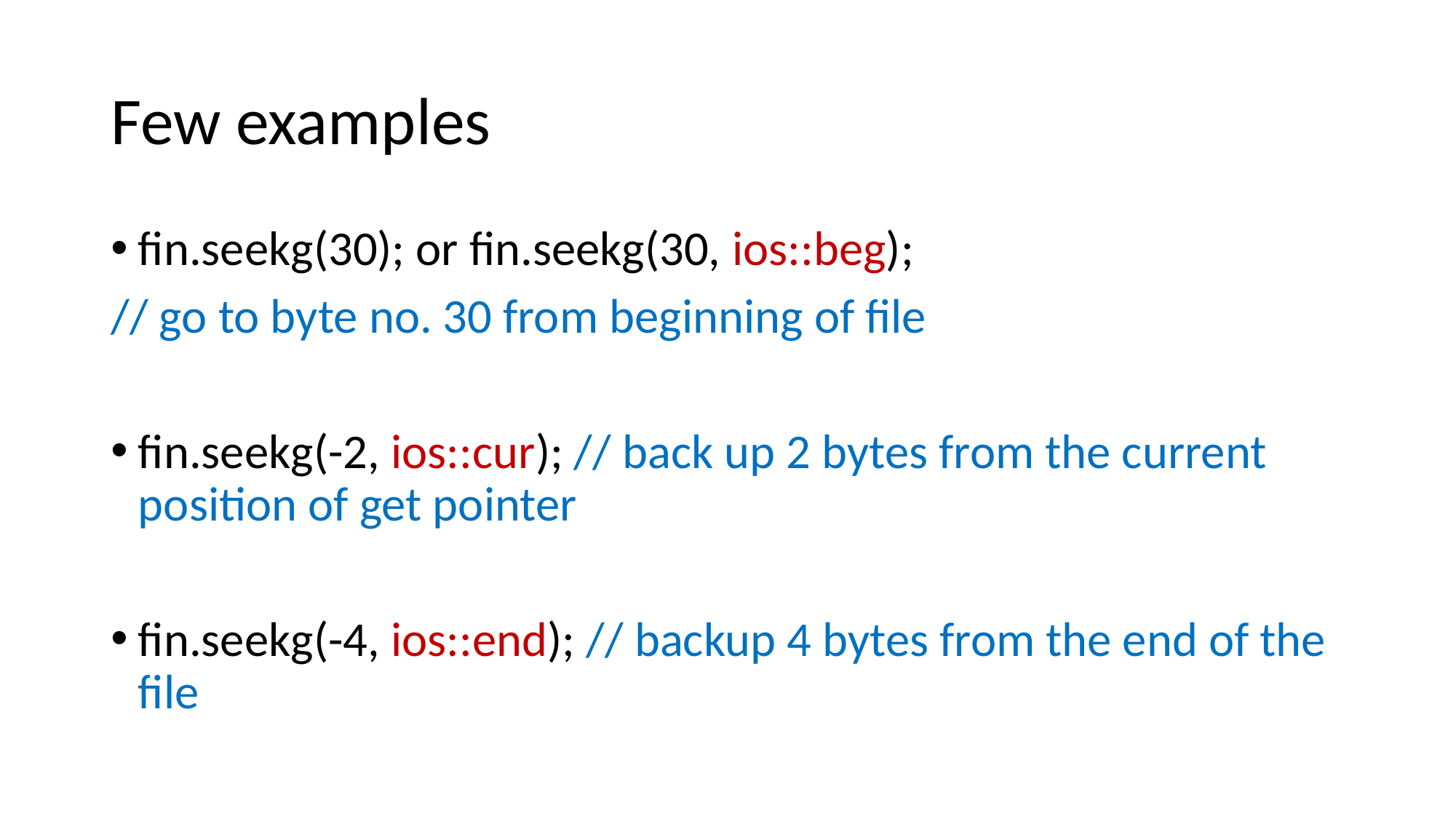

# Few examples
fin.seekg(30); or fin.seekg(30, ios::beg);
// go to byte no. 30 from beginning of file

fin.seekg(-2, ios::cur); // back up 2 bytes from the current position of get pointer

fin.seekg(-4, ios::end); // backup 4 bytes from the end of the file